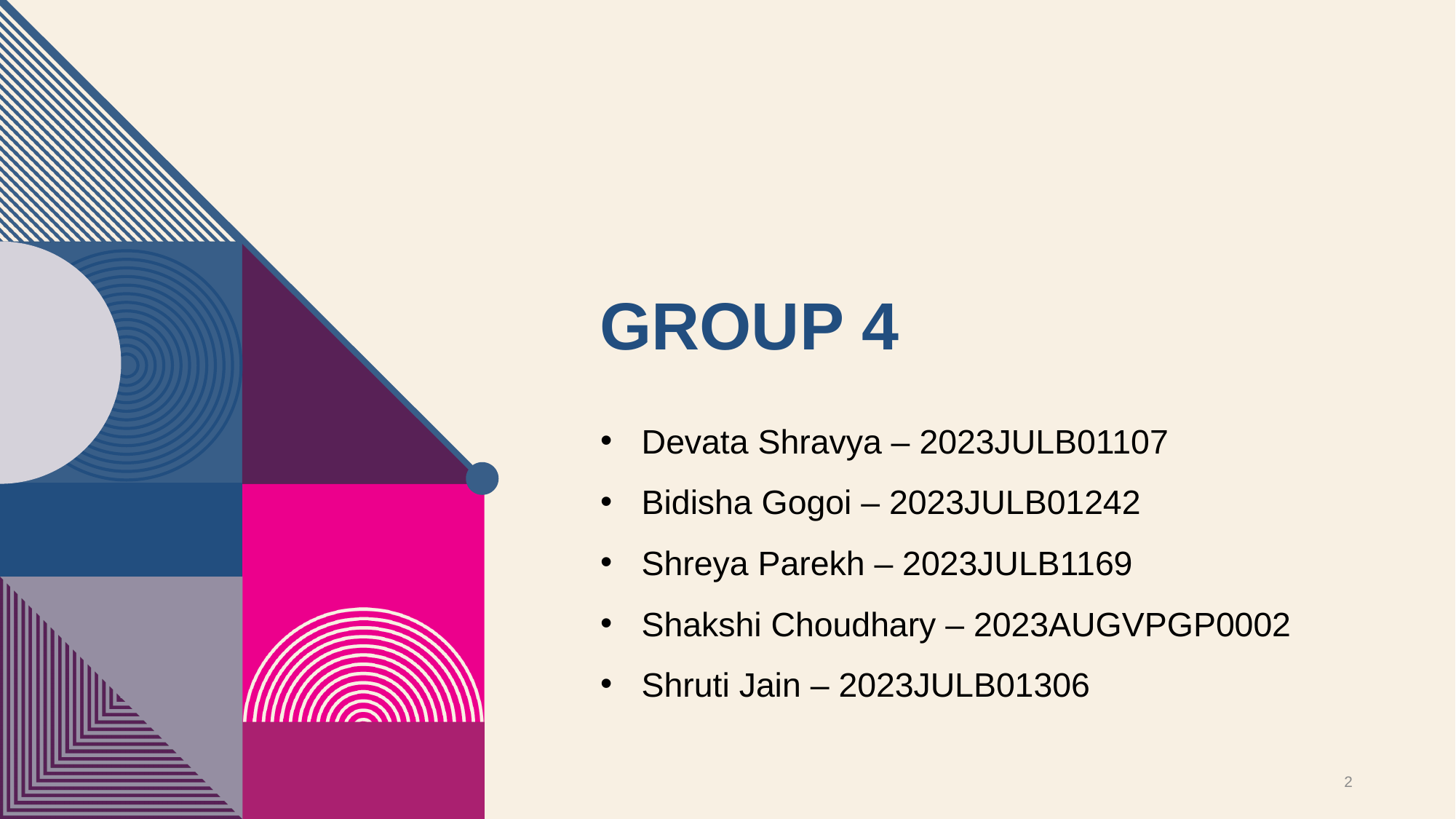

# Group 4
Devata Shravya – 2023JULB01107
Bidisha Gogoi – 2023JULB01242
Shreya Parekh – 2023JULB1169
Shakshi Choudhary – 2023AUGVPGP0002
Shruti Jain – 2023JULB01306
2